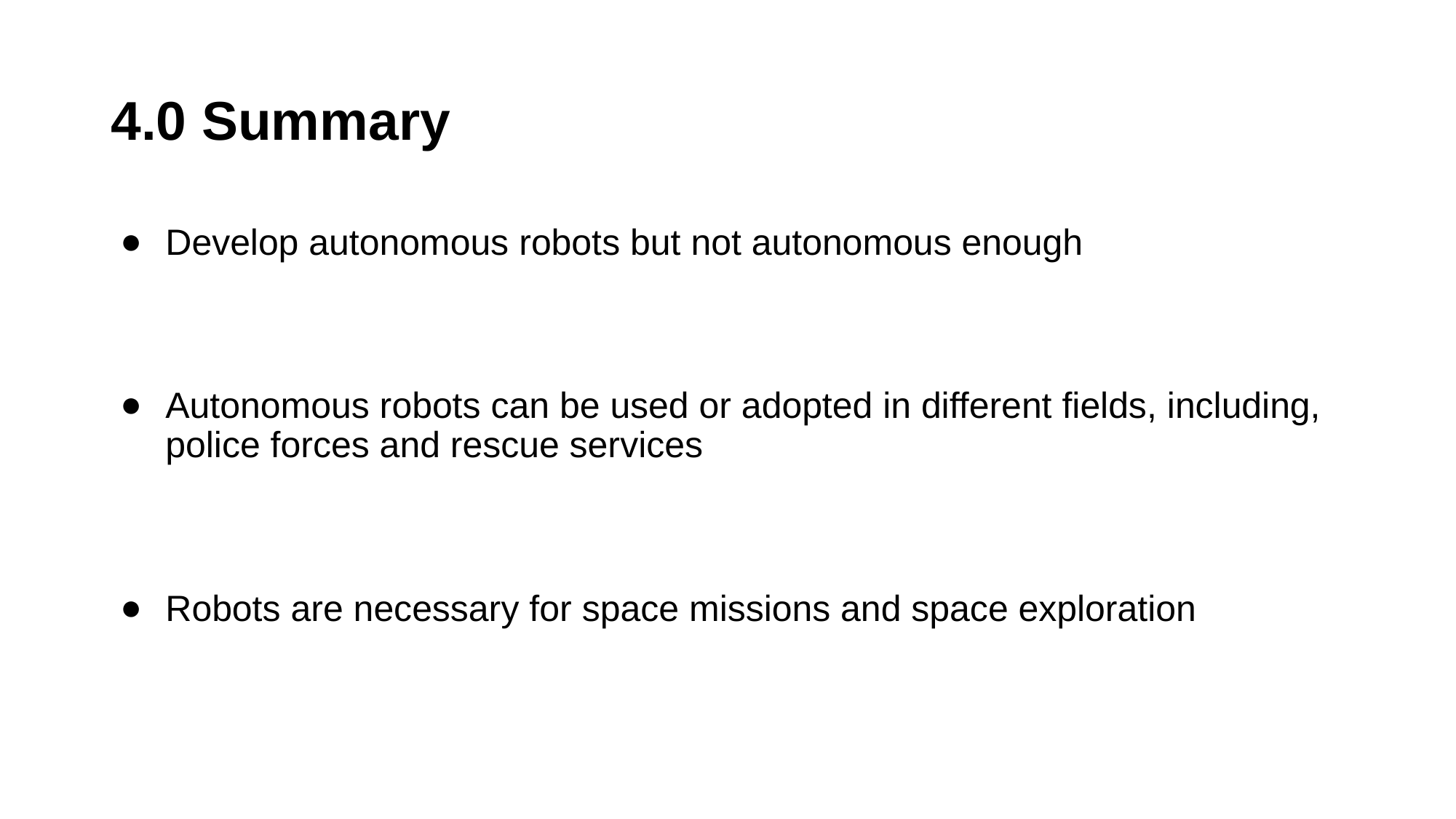

# 4.0 Summary
Develop autonomous robots but not autonomous enough

Autonomous robots can be used or adopted in different fields, including, police forces and rescue services

Robots are necessary for space missions and space exploration